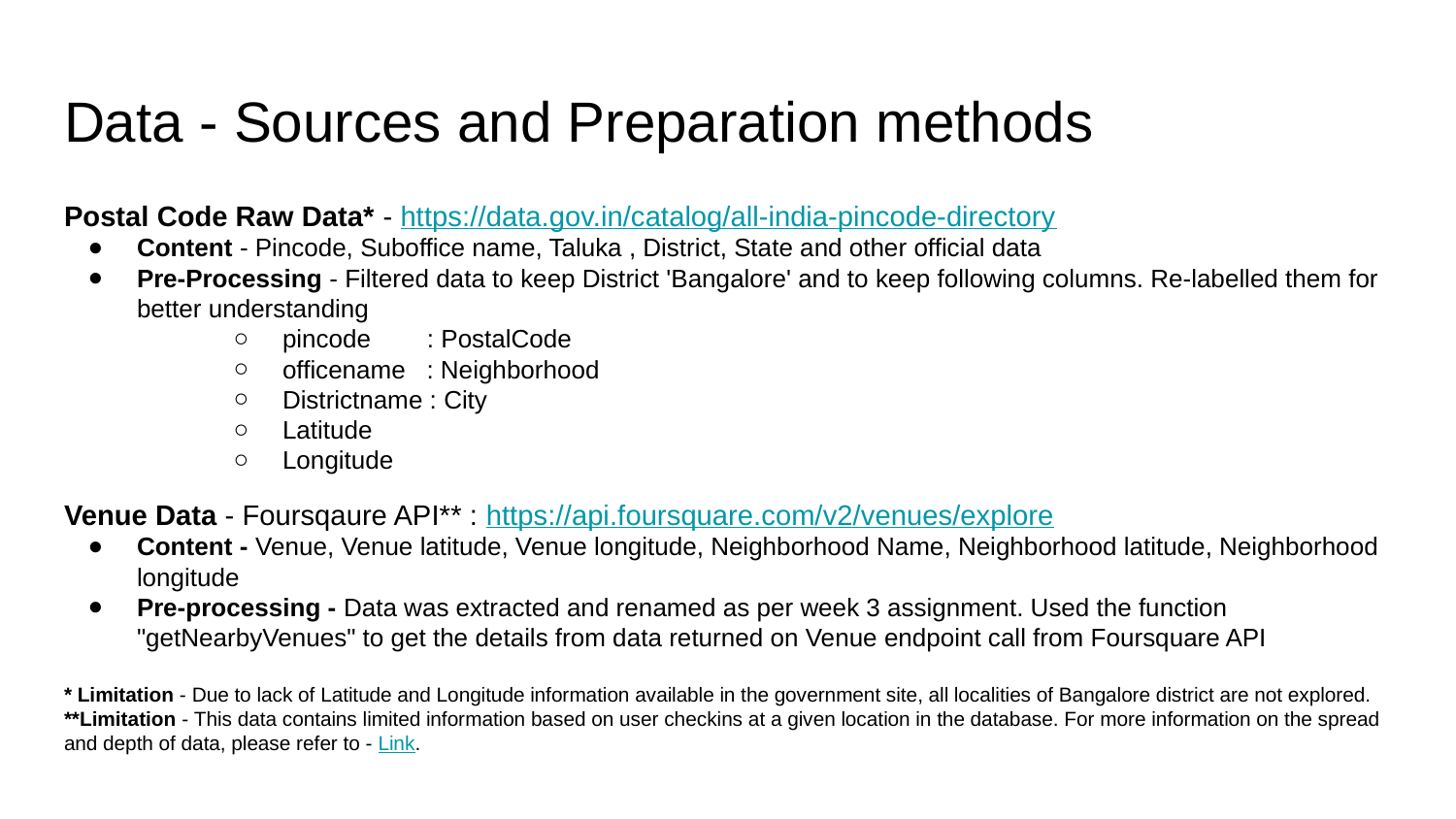

# Data - Sources and Preparation methods
Postal Code Raw Data* - https://data.gov.in/catalog/all-india-pincode-directory
Content - Pincode, Suboffice name, Taluka , District, State and other official data
Pre-Processing - Filtered data to keep District 'Bangalore' and to keep following columns. Re-labelled them for better understanding
pincode        : PostalCode
officename   : Neighborhood
Districtname : City
Latitude
Longitude
Venue Data - Foursqaure API** : https://api.foursquare.com/v2/venues/explore
Content - Venue, Venue latitude, Venue longitude, Neighborhood Name, Neighborhood latitude, Neighborhood longitude
Pre-processing - Data was extracted and renamed as per week 3 assignment. Used the function "getNearbyVenues" to get the details from data returned on Venue endpoint call from Foursquare API

* Limitation - Due to lack of Latitude and Longitude information available in the government site, all localities of Bangalore district are not explored.
**Limitation - This data contains limited information based on user checkins at a given location in the database. For more information on the spread and depth of data, please refer to - Link.